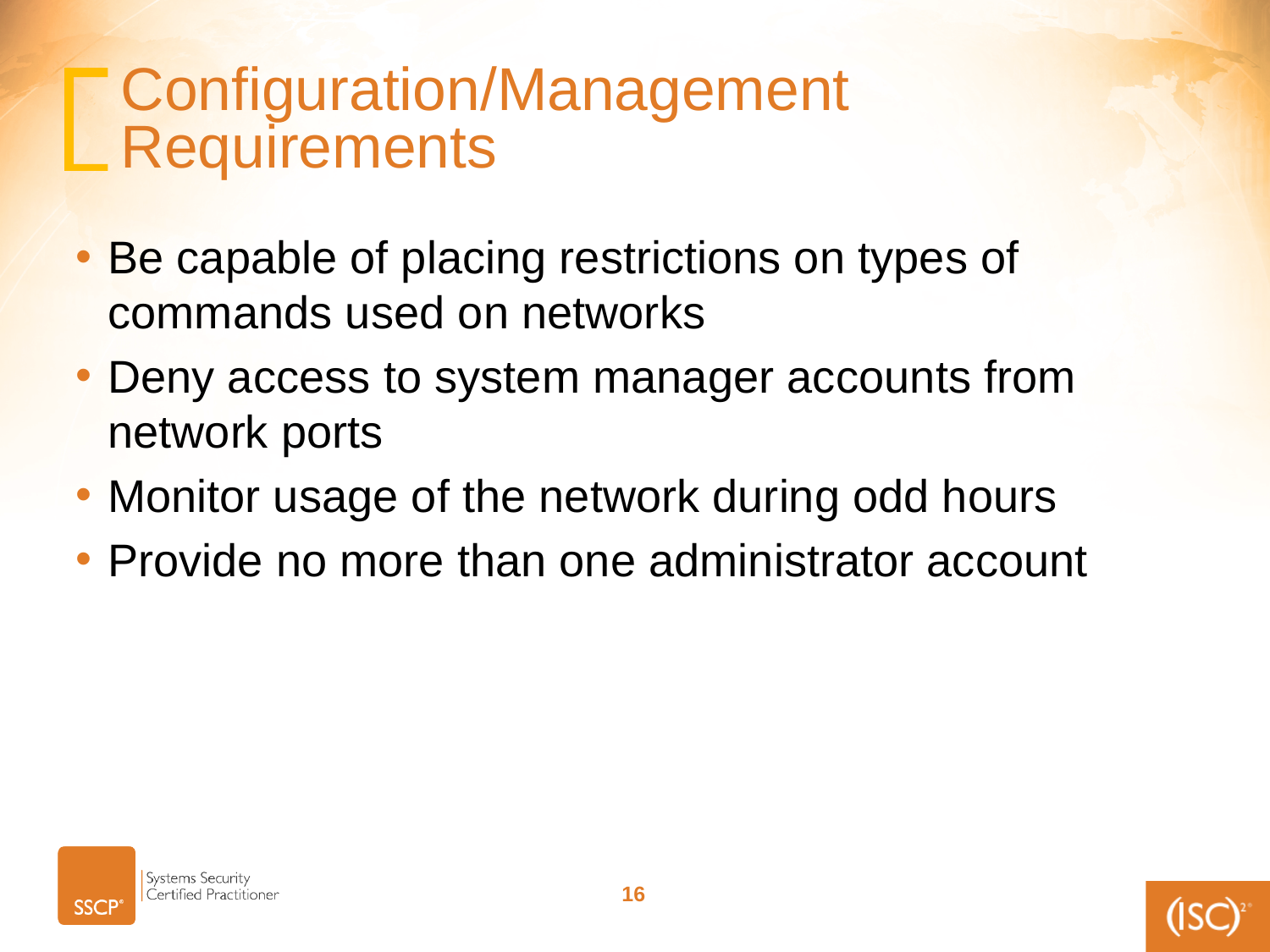

# Configuration/Management Requirements
Be capable of placing restrictions on types of commands used on networks
Deny access to system manager accounts from network ports
Monitor usage of the network during odd hours
Provide no more than one administrator account